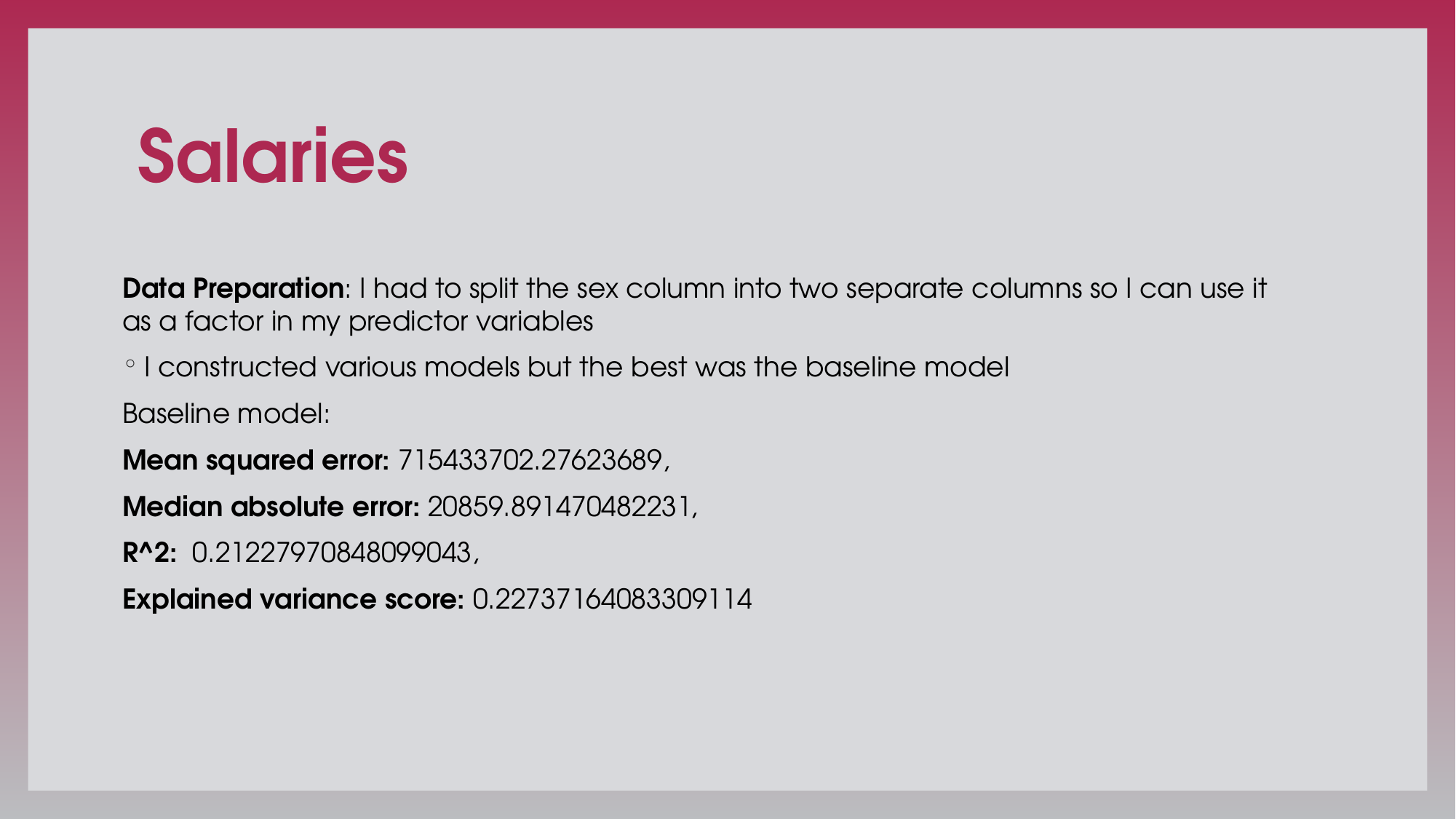

# Salaries
Data Preparation: I had to split the sex column into two separate columns so I can use it as a factor in my predictor variables
I constructed various models but the best was the baseline model
Baseline model:
Mean squared error: 715433702.27623689,
Median absolute error: 20859.891470482231,
R^2:  0.21227970848099043,
Explained variance score: 0.22737164083309114